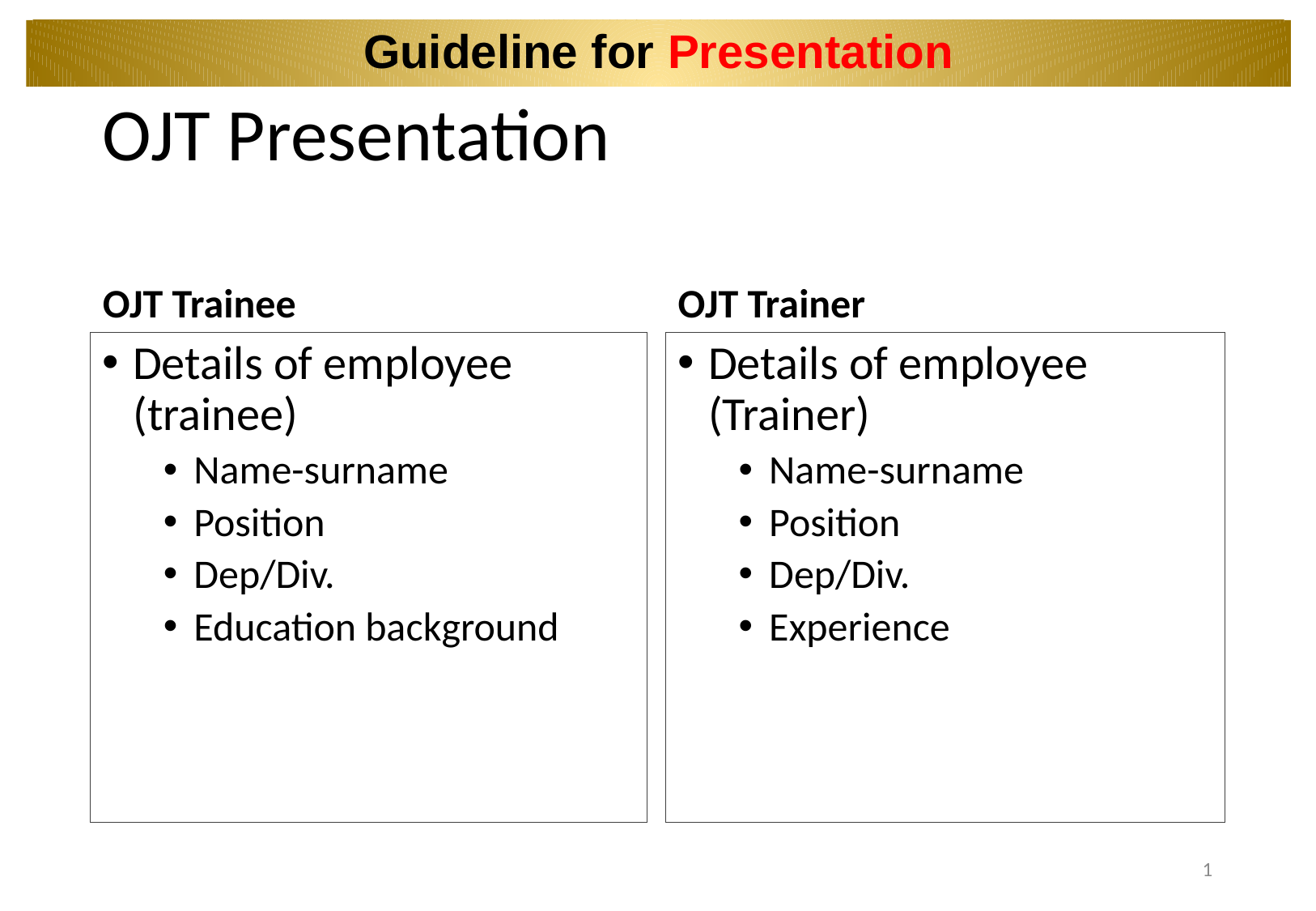

Guideline for Presentation
# OJT Presentation
OJT Trainee
OJT Trainer
Details of employee (trainee)
Name-surname
Position
Dep/Div.
Education background
Details of employee (Trainer)
Name-surname
Position
Dep/Div.
Experience
1